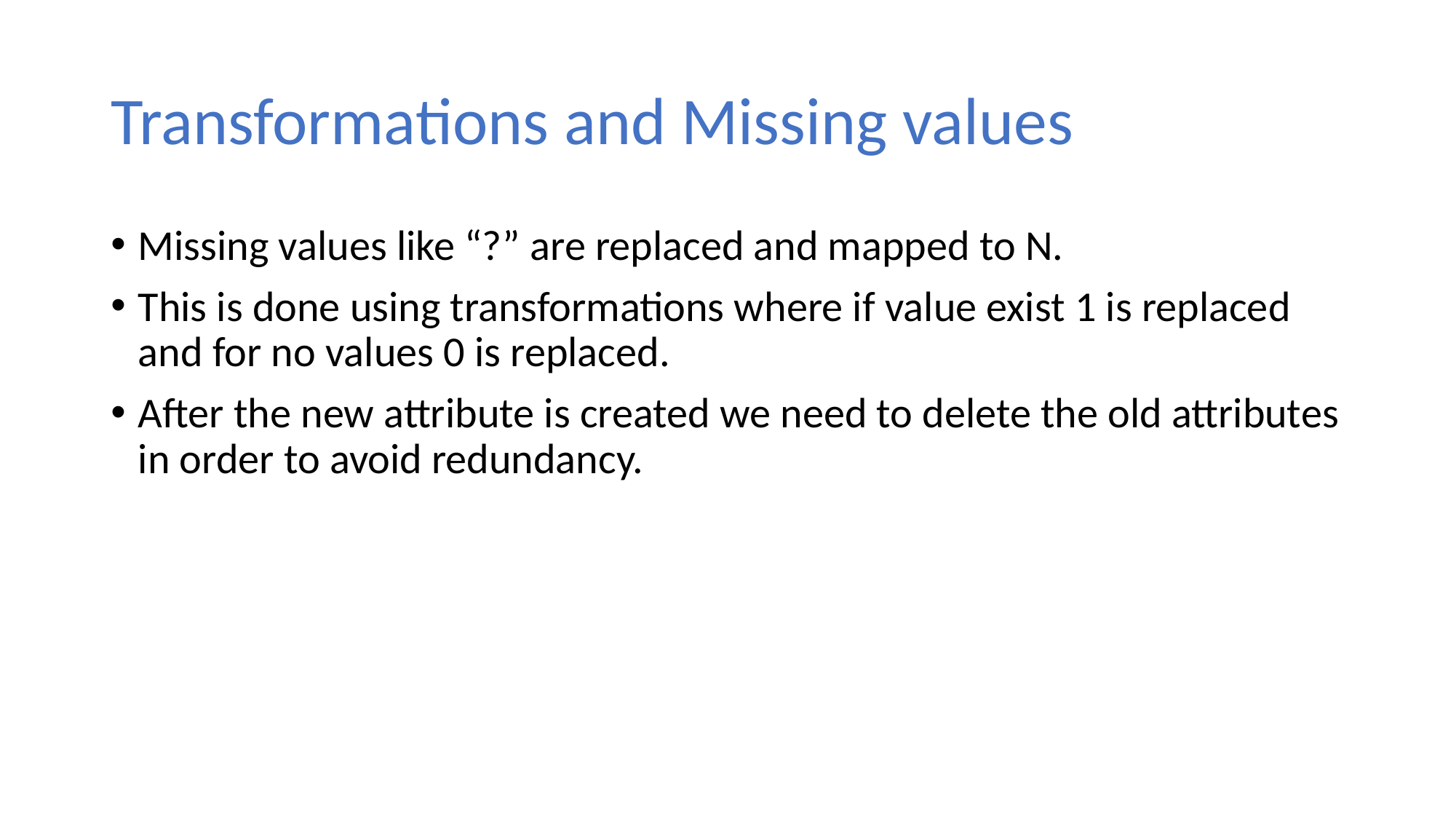

# Transformations and Missing values
Missing values like “?” are replaced and mapped to N.
This is done using transformations where if value exist 1 is replaced and for no values 0 is replaced.
After the new attribute is created we need to delete the old attributes in order to avoid redundancy.